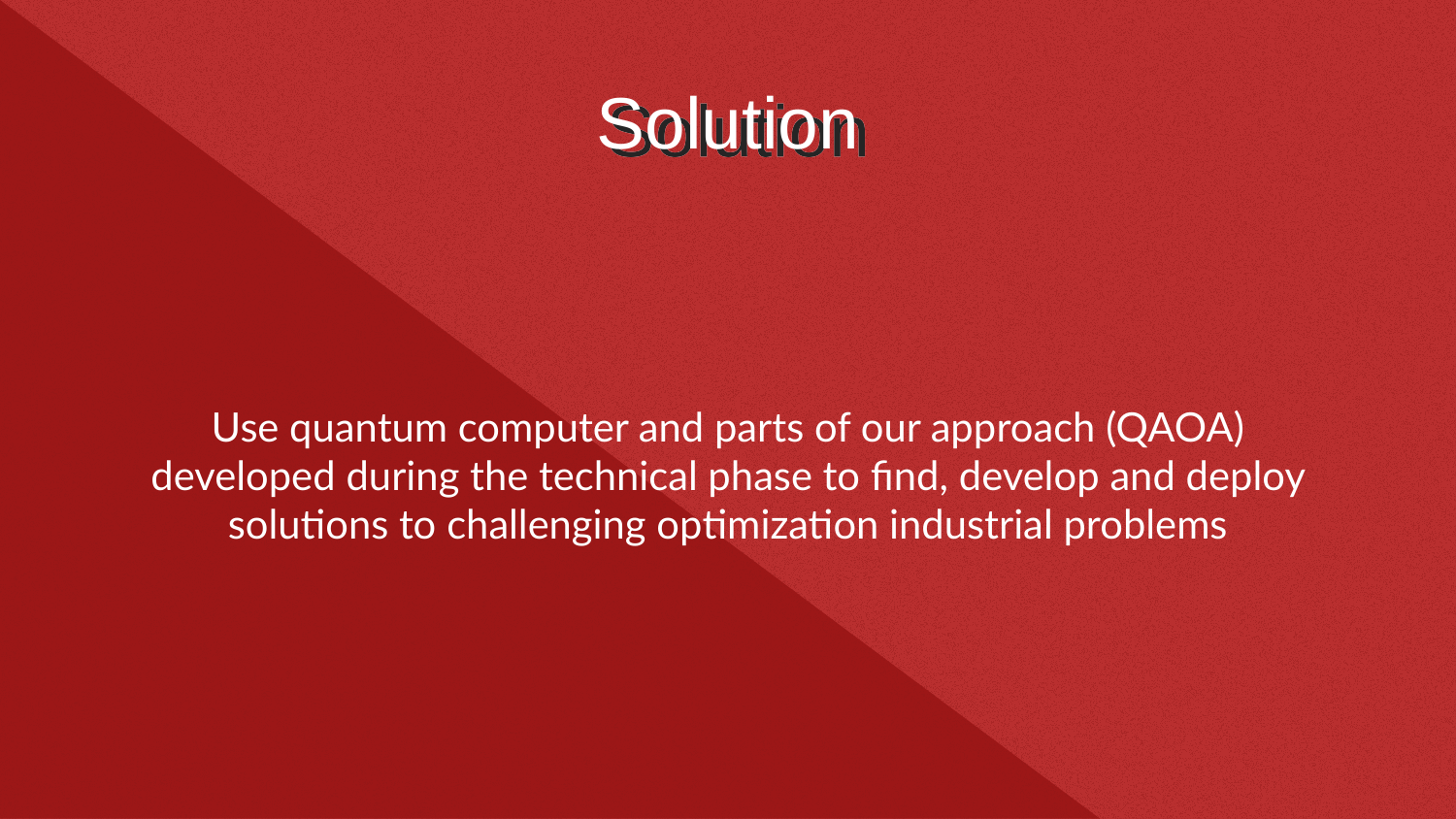

# Solution
Use quantum computer and parts of our approach (QAOA) developed during the technical phase to find, develop and deploy solutions to challenging optimization industrial problems